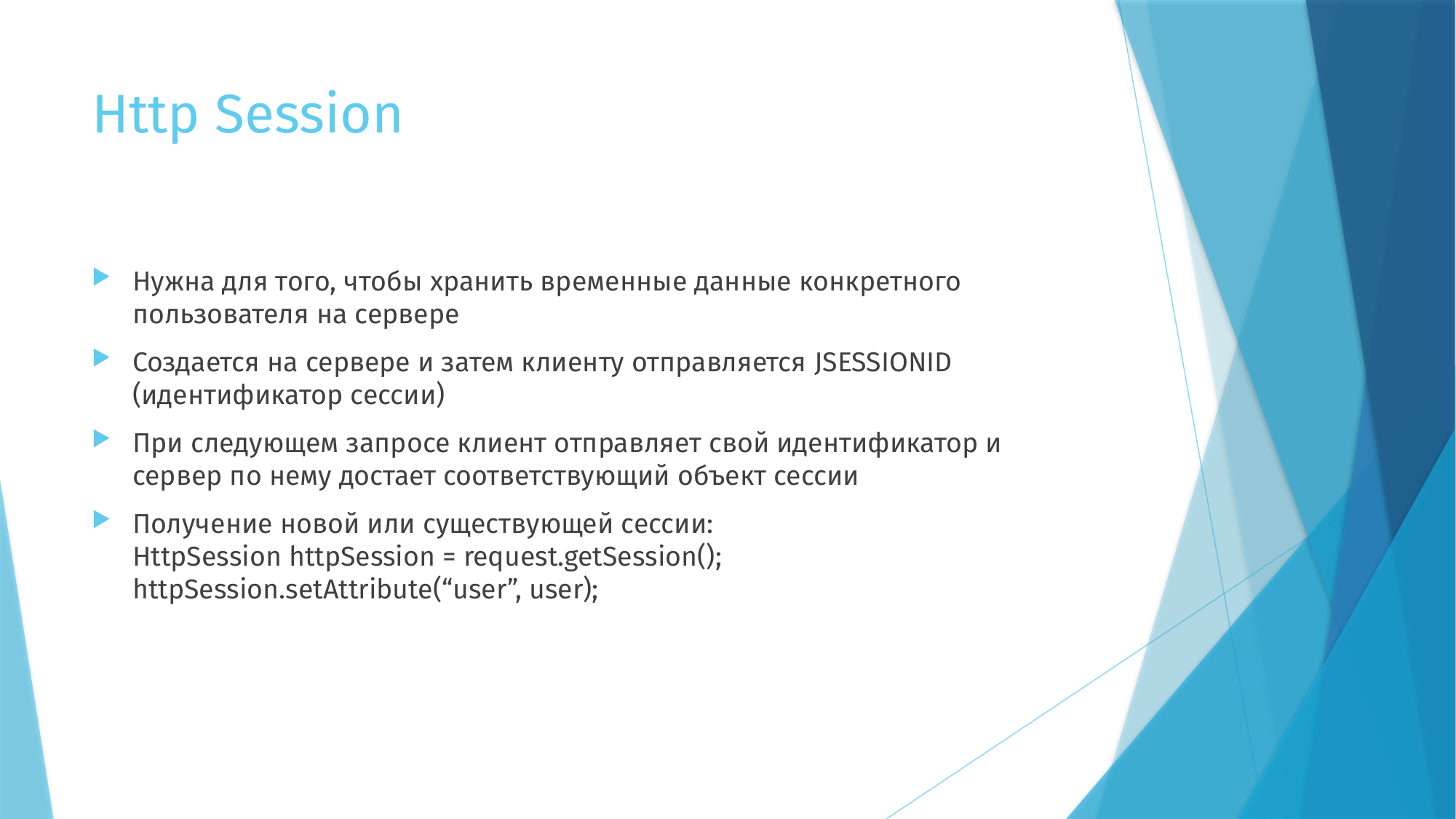

# Http Session
Нужна для того, чтобы хранить временные данные конкретного пользователя на сервере
Создается на сервере и затем клиенту отправляется JSESSIONID (идентификатор сессии)
При следующем запросе клиент отправляет свой идентификатор и сервер по нему достает соответствующий объект сессии
Получение новой или существующей сессии:
HttpSession httpSession = request.getSession();
httpSession.setAttribute(“user”, user);